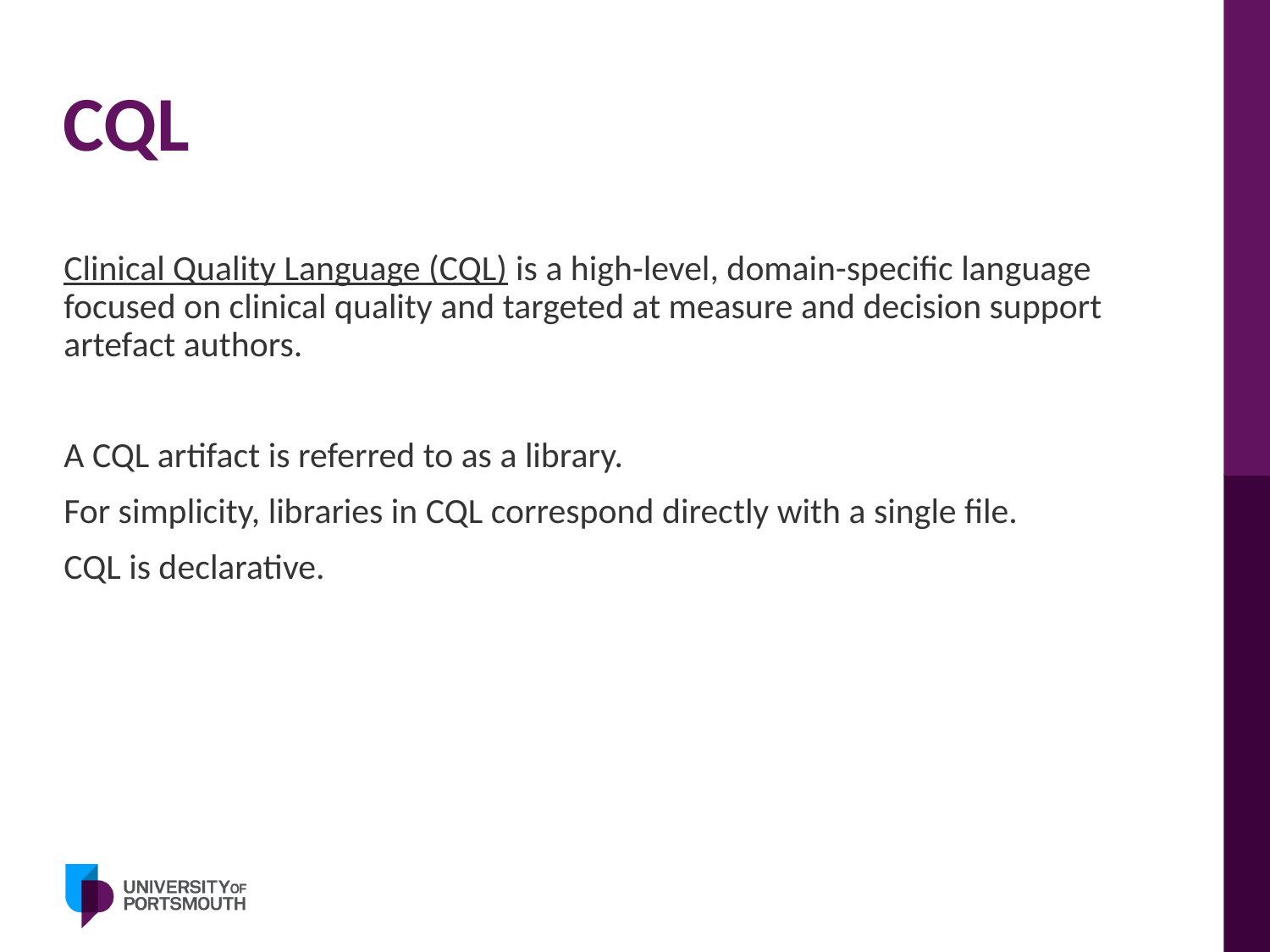

# CQL
Clinical Quality Language (CQL) is a high-level, domain-specific language focused on clinical quality and targeted at measure and decision support artefact authors.

A CQL artifact is referred to as a library.
For simplicity, libraries in CQL correspond directly with a single file.
CQL is declarative.